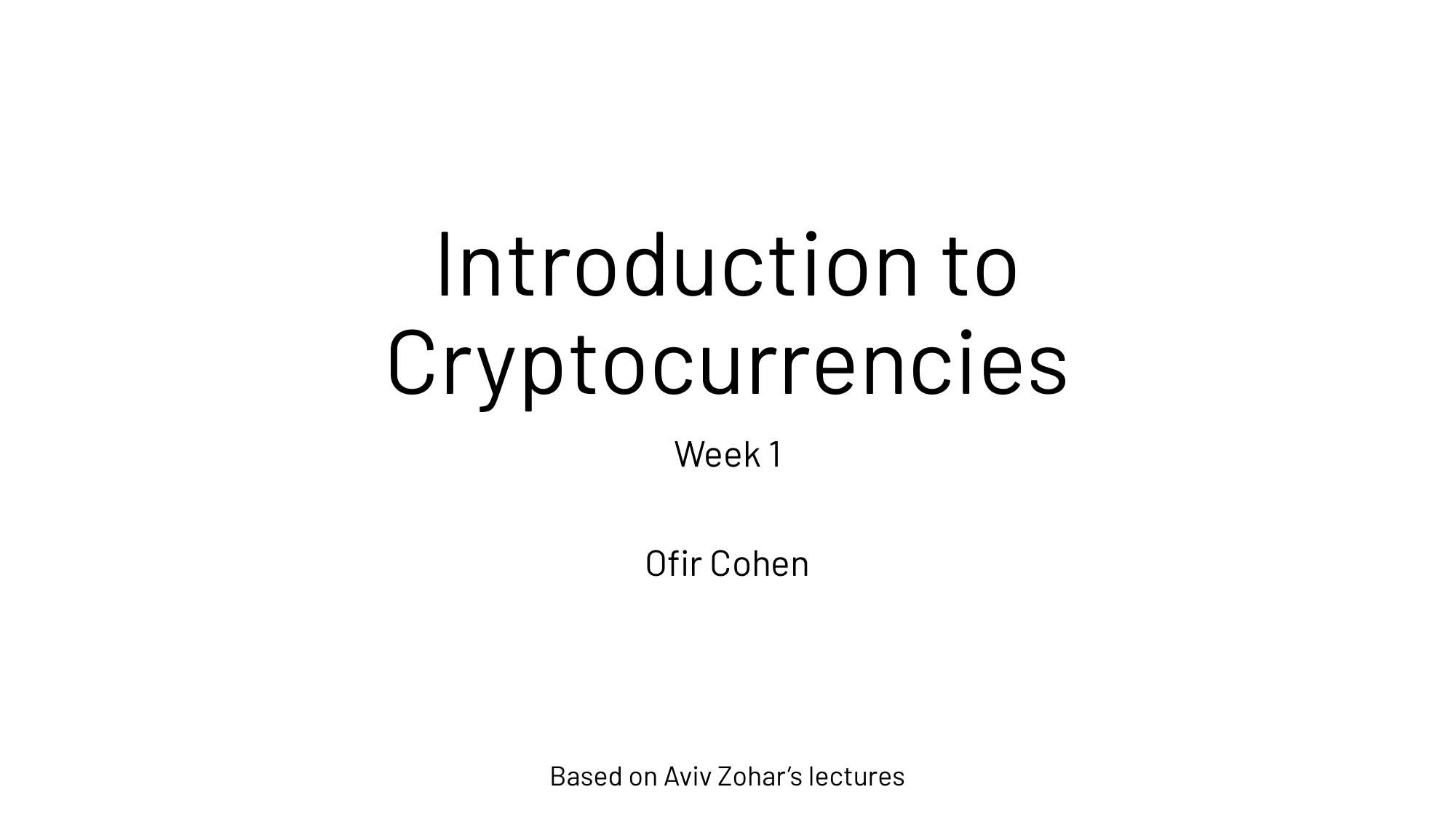

# Introduction to Cryptocurrencies
Week 1

Ofir Cohen
Based on Aviv Zohar’s lectures